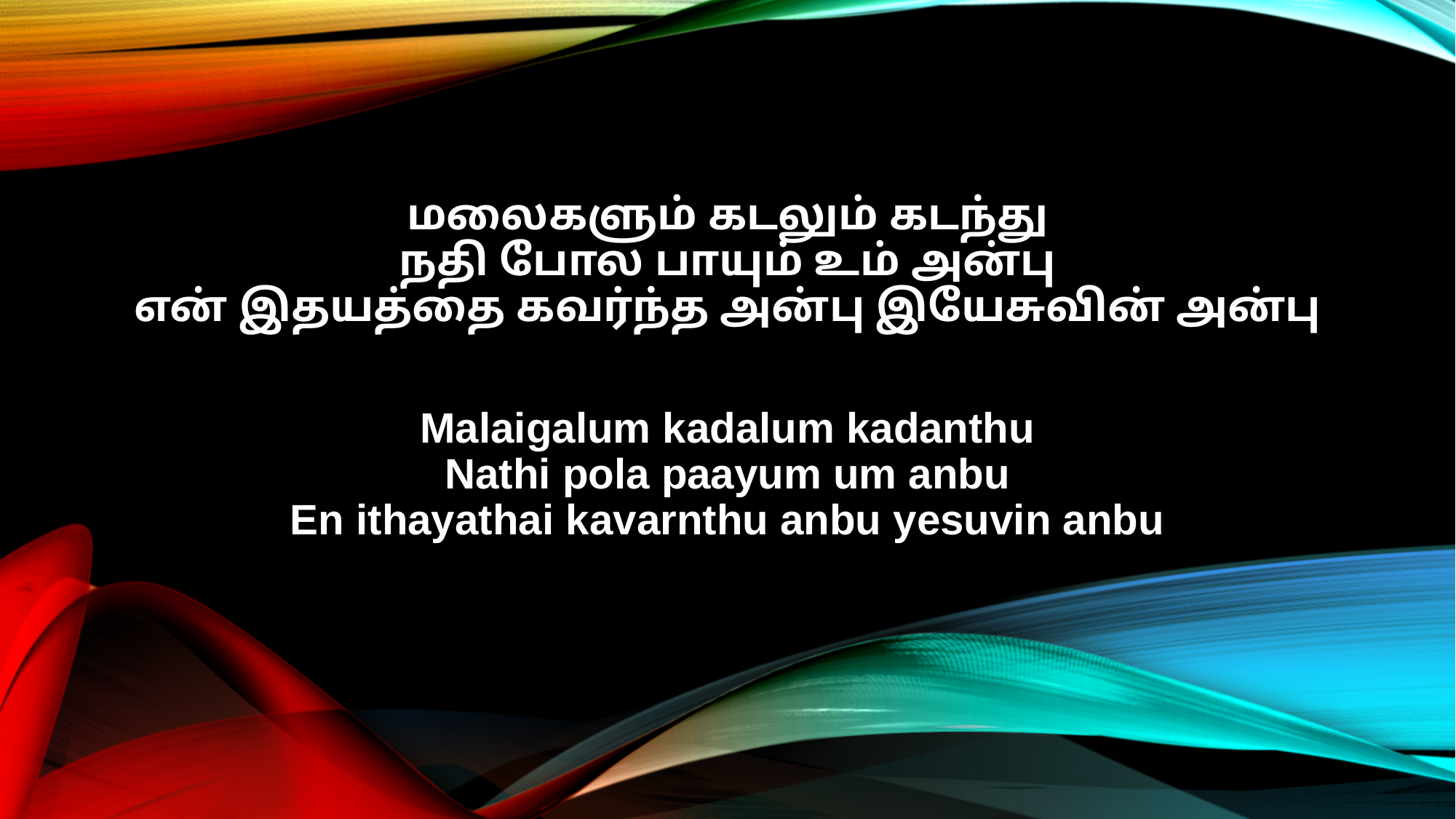

மலைகளும் கடலும் கடந்து
நதி போல பாயும் உம் அன்பு
என் இதயத்தை கவர்ந்த அன்பு இயேசுவின் அன்பு

Malaigalum kadalum kadanthu
Nathi pola paayum um anbu
En ithayathai kavarnthu anbu yesuvin anbu